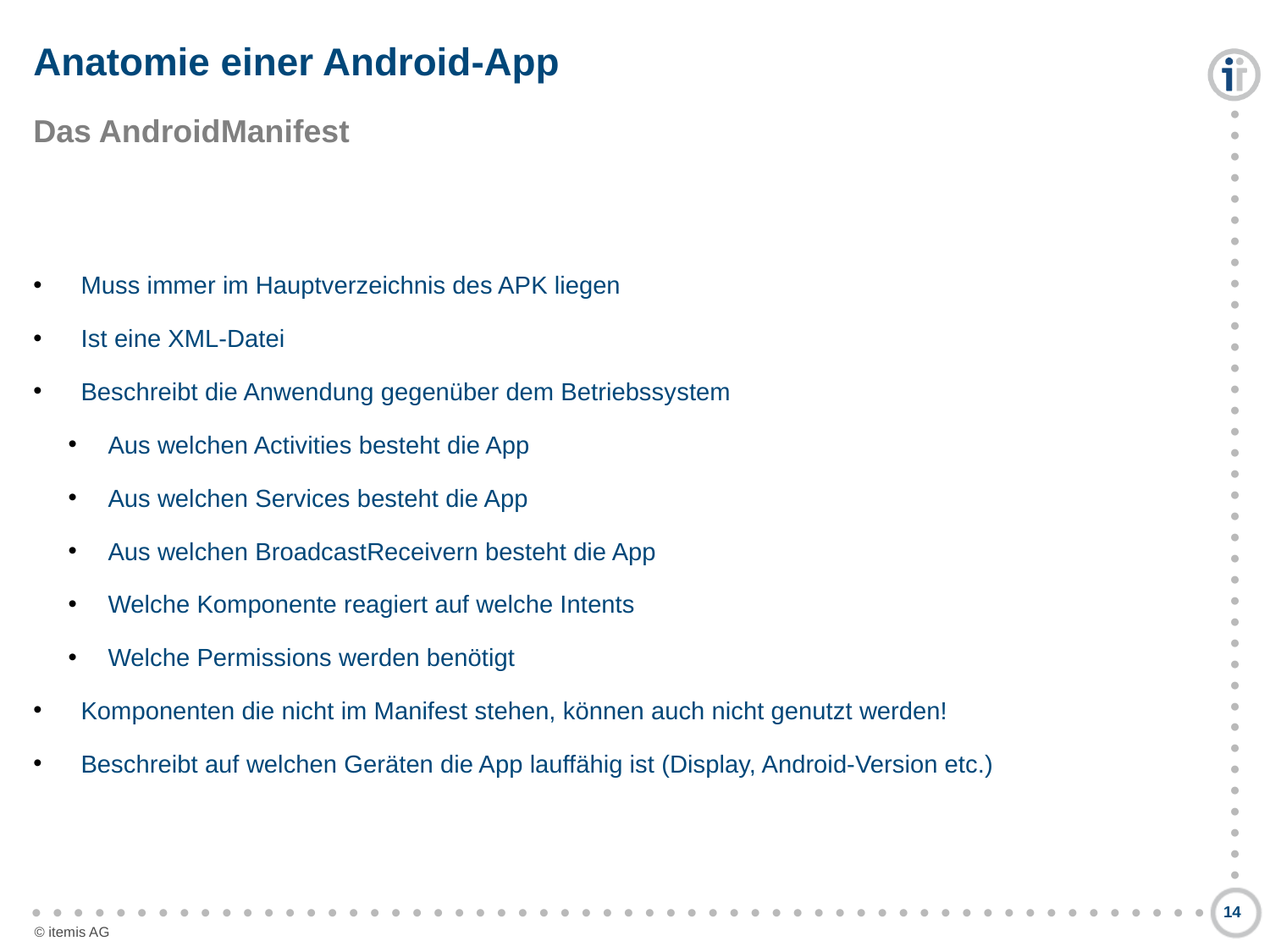

# Anatomie einer Android-App
Das AndroidManifest
Muss immer im Hauptverzeichnis des APK liegen
Ist eine XML-Datei
Beschreibt die Anwendung gegenüber dem Betriebssystem
Aus welchen Activities besteht die App
Aus welchen Services besteht die App
Aus welchen BroadcastReceivern besteht die App
Welche Komponente reagiert auf welche Intents
Welche Permissions werden benötigt
Komponenten die nicht im Manifest stehen, können auch nicht genutzt werden!
Beschreibt auf welchen Geräten die App lauffähig ist (Display, Android-Version etc.)
14